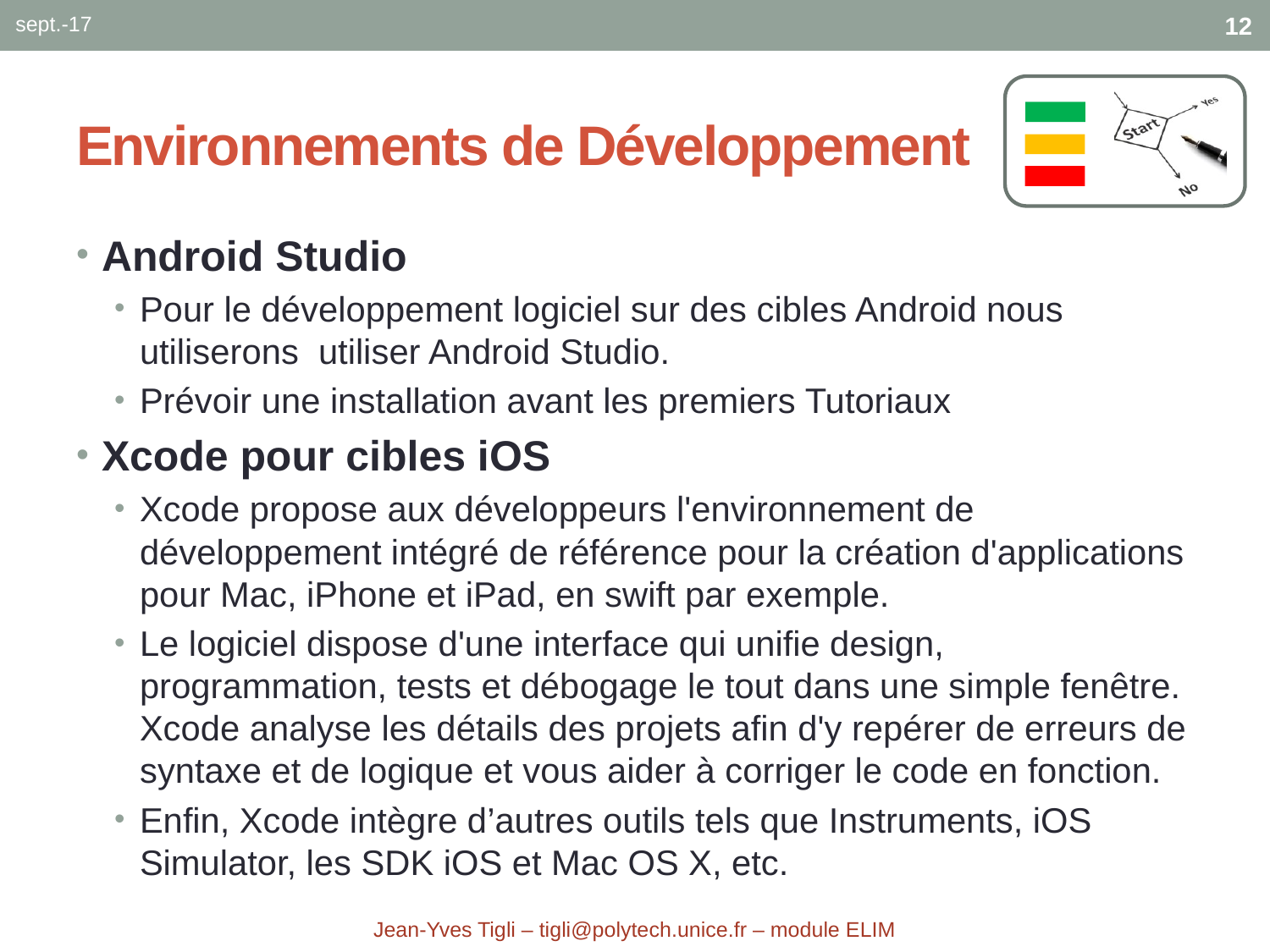

sept.-17
12
# Environnements de Développement
Android Studio
Pour le développement logiciel sur des cibles Android nous utiliserons  utiliser Android Studio.
Prévoir une installation avant les premiers Tutoriaux
Xcode pour cibles iOS
Xcode propose aux développeurs l'environnement de développement intégré de référence pour la création d'applications pour Mac, iPhone et iPad, en swift par exemple.
Le logiciel dispose d'une interface qui unifie design, programmation, tests et débogage le tout dans une simple fenêtre. Xcode analyse les détails des projets afin d'y repérer de erreurs de syntaxe et de logique et vous aider à corriger le code en fonction.
Enfin, Xcode intègre d’autres outils tels que Instruments, iOS Simulator, les SDK iOS et Mac OS X, etc.

Jean-Yves Tigli – tigli@polytech.unice.fr – module ELIM